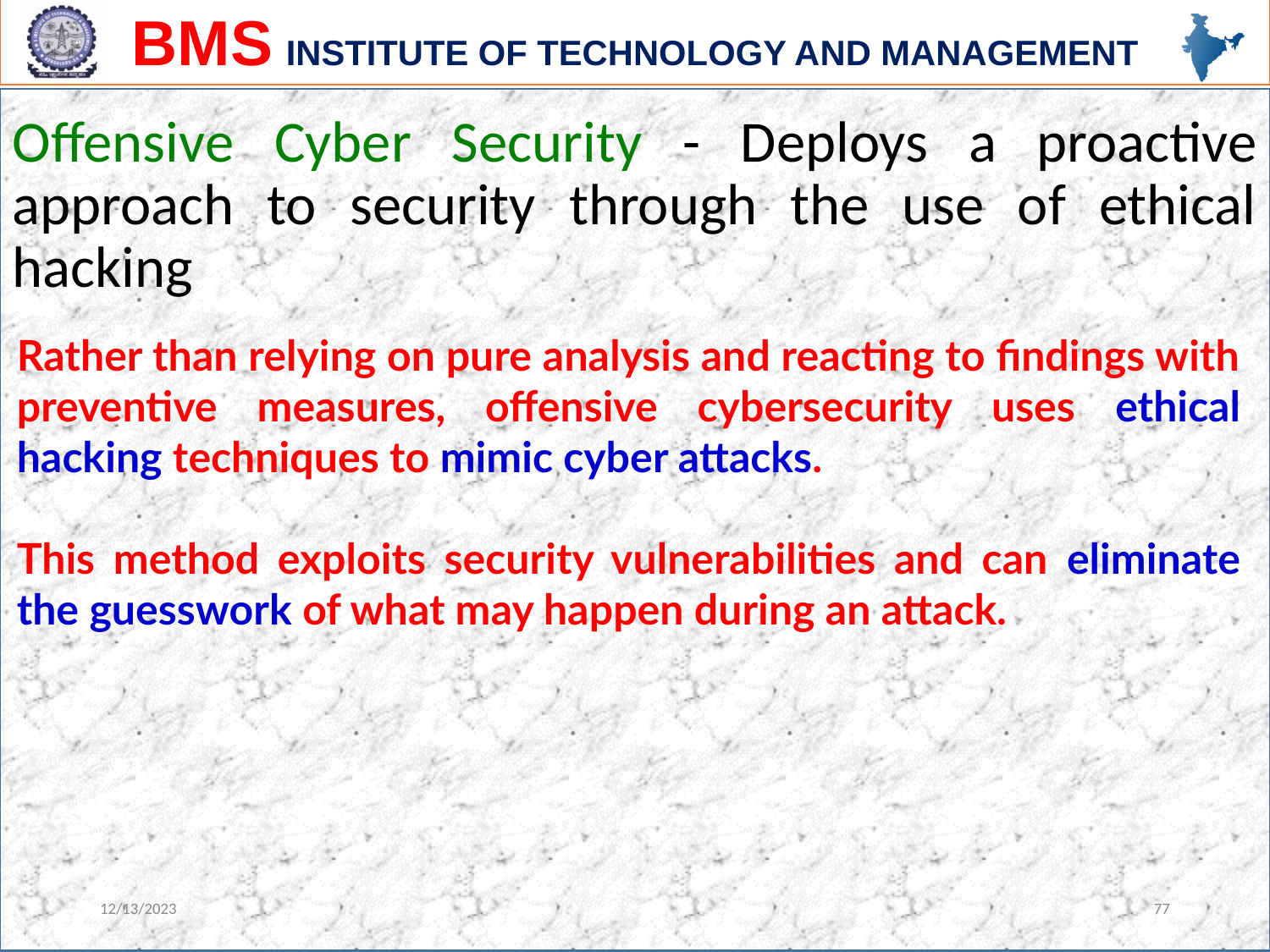

Offensive Cyber Security - Deploys a proactive approach to security through the use of ethical hacking
Rather than relying on pure analysis and reacting to findings with preventive measures, offensive cybersecurity uses ethical hacking techniques to mimic cyber attacks.

This method exploits security vulnerabilities and can eliminate the guesswork of what may happen during an attack.
12/13/2023
77